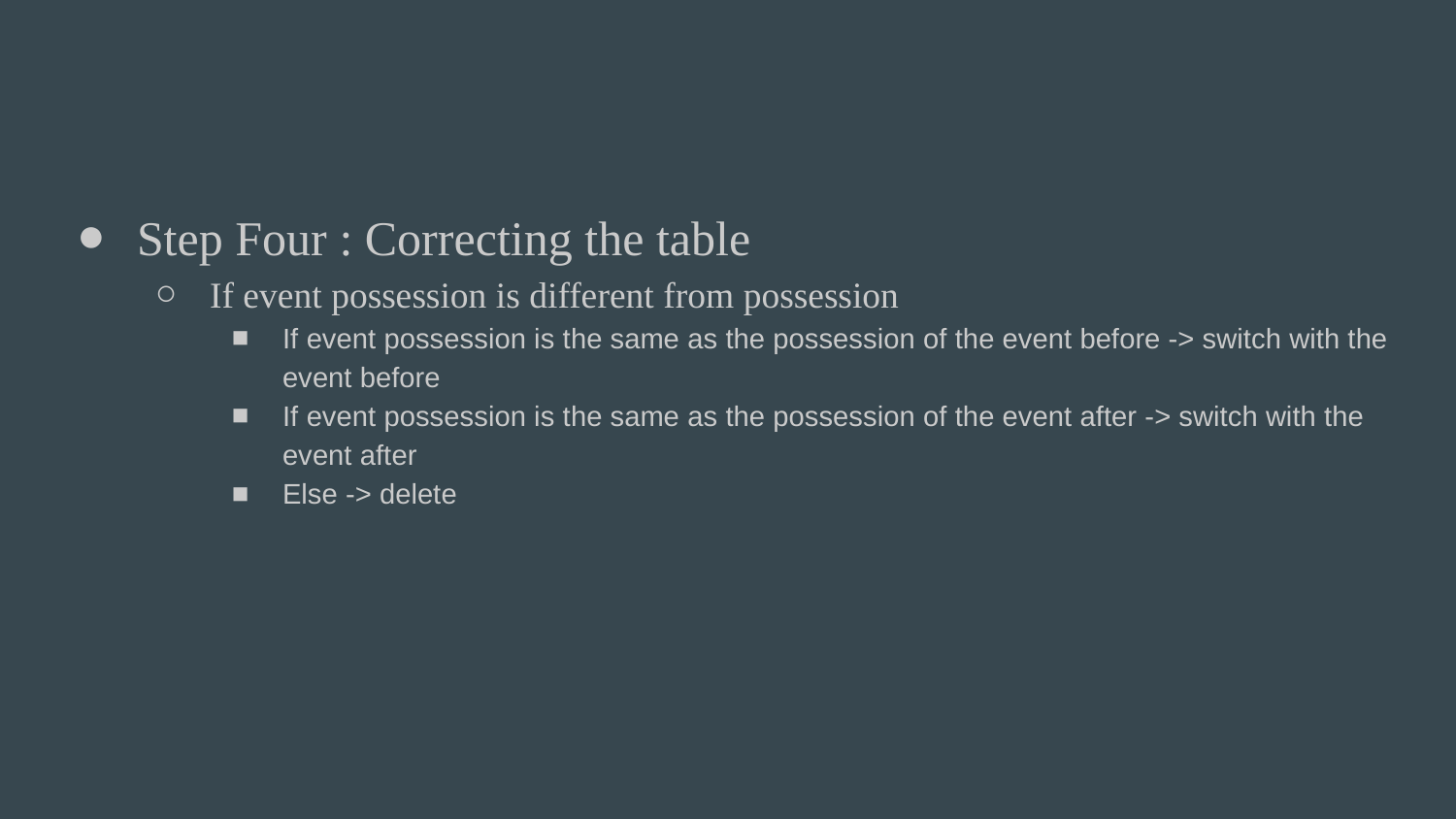

#
Step Four : Correcting the table
If event possession is different from possession
If event possession is the same as the possession of the event before -> switch with the event before
If event possession is the same as the possession of the event after -> switch with the event after
Else -> delete